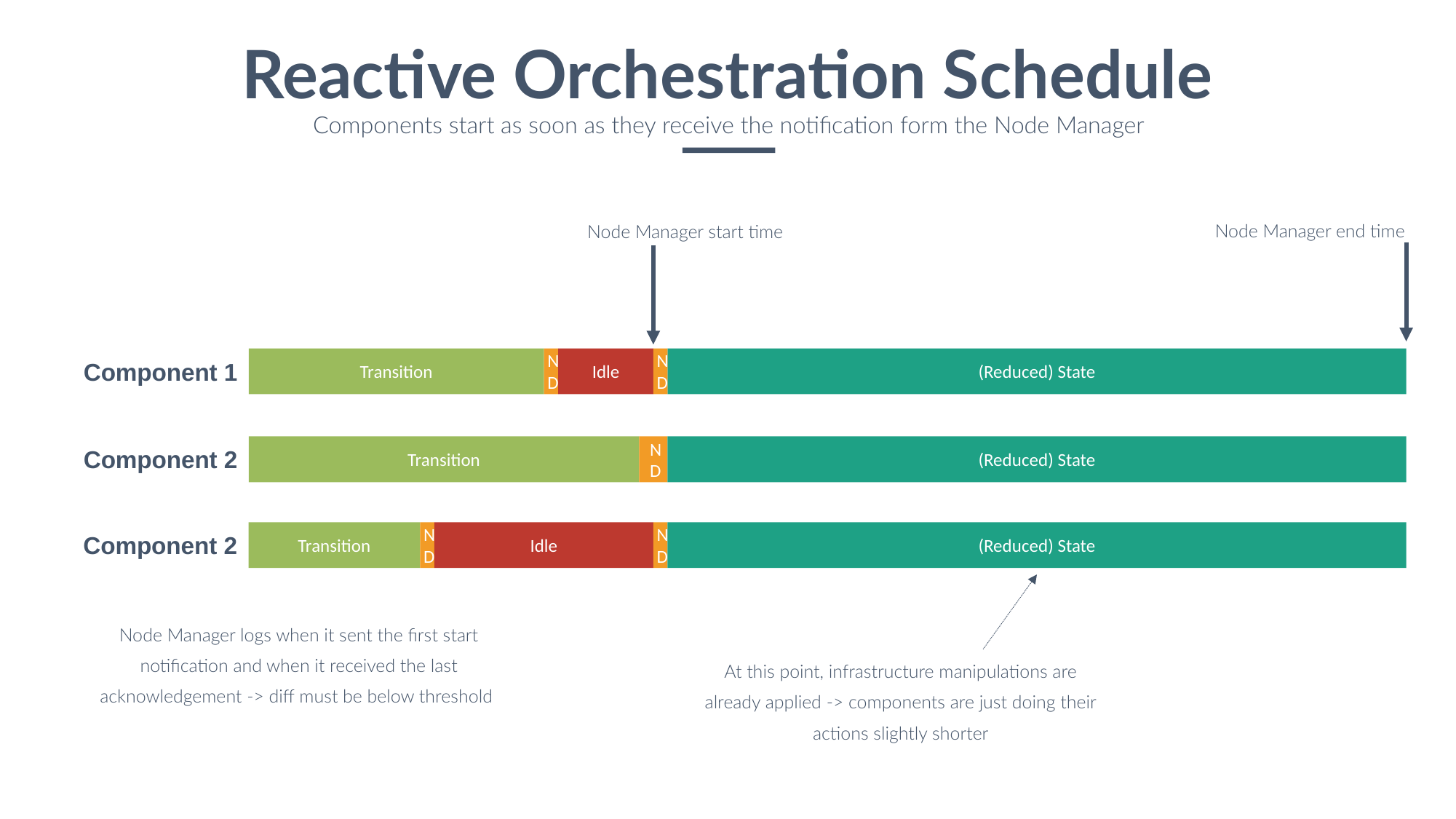

Reactive Orchestration Schedule
Components start as soon as they receive the notification form the Node Manager

Node Manager end time
Node Manager start time
Transition
ND
Idle
ND
(Reduced) State
Component 1
Transition
ND
(Reduced) State
Component 2
Transition
ND
Idle
ND
(Reduced) State
Component 2
Node Manager logs when it sent the first start notification and when it received the last acknowledgement -> diff must be below threshold
At this point, infrastructure manipulations are already applied -> components are just doing their actions slightly shorter